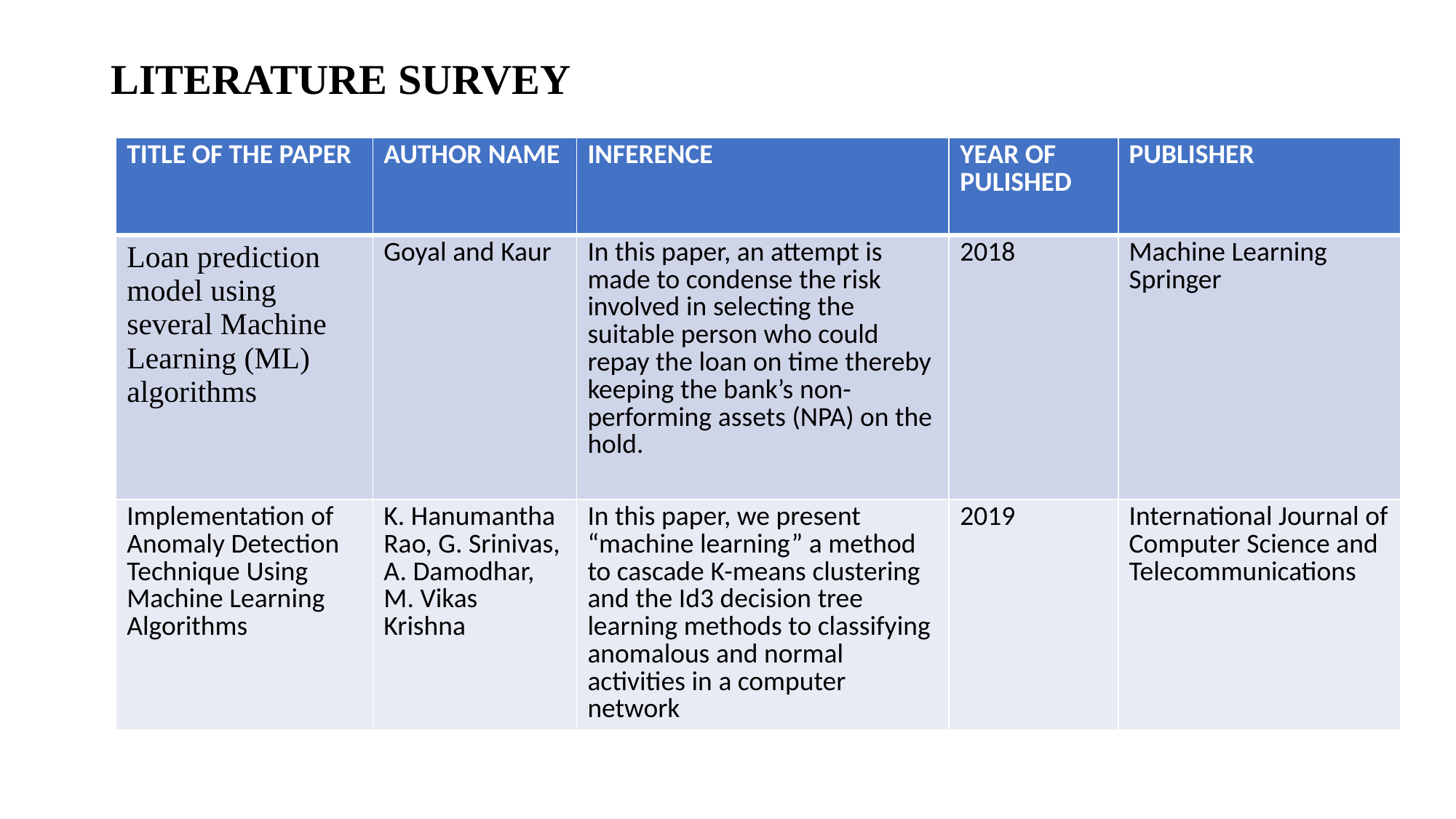

# LITERATURE SURVEY
| TITLE OF THE PAPER | AUTHOR NAME | INFERENCE | YEAR OF PULISHED | PUBLISHER |
| --- | --- | --- | --- | --- |
| Loan prediction model using several Machine Learning (ML) algorithms | Goyal and Kaur | In this paper, an attempt is made to condense the risk involved in selecting the suitable person who could repay the loan on time thereby keeping the bank’s non-performing assets (NPA) on the hold. | 2018 | Machine Learning Springer |
| Implementation of Anomaly Detection Technique Using Machine Learning Algorithms | K. Hanumantha Rao, G. Srinivas, A. Damodhar, M. Vikas Krishna | In this paper, we present “machine learning” a method to cascade K-means clustering and the Id3 decision tree learning methods to classifying anomalous and normal activities in a computer network | 2019 | International Journal of Computer Science and Telecommunications |